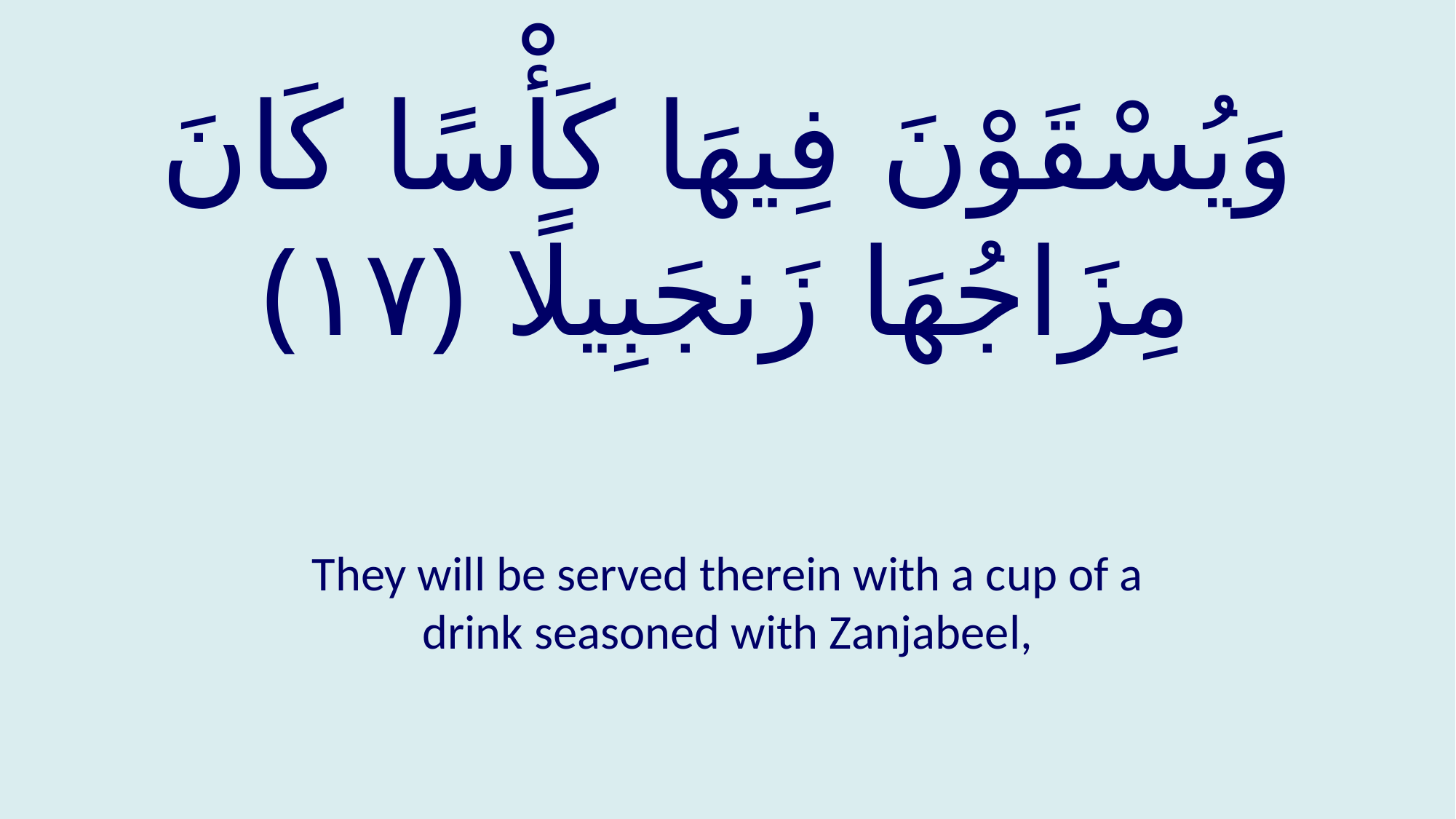

# وَيُسْقَوْنَ فِيهَا كَأْسًا كَانَ مِزَاجُهَا زَنجَبِيلًا ‎﴿١٧﴾
They will be served therein with a cup of a drink seasoned with Zanjabeel,